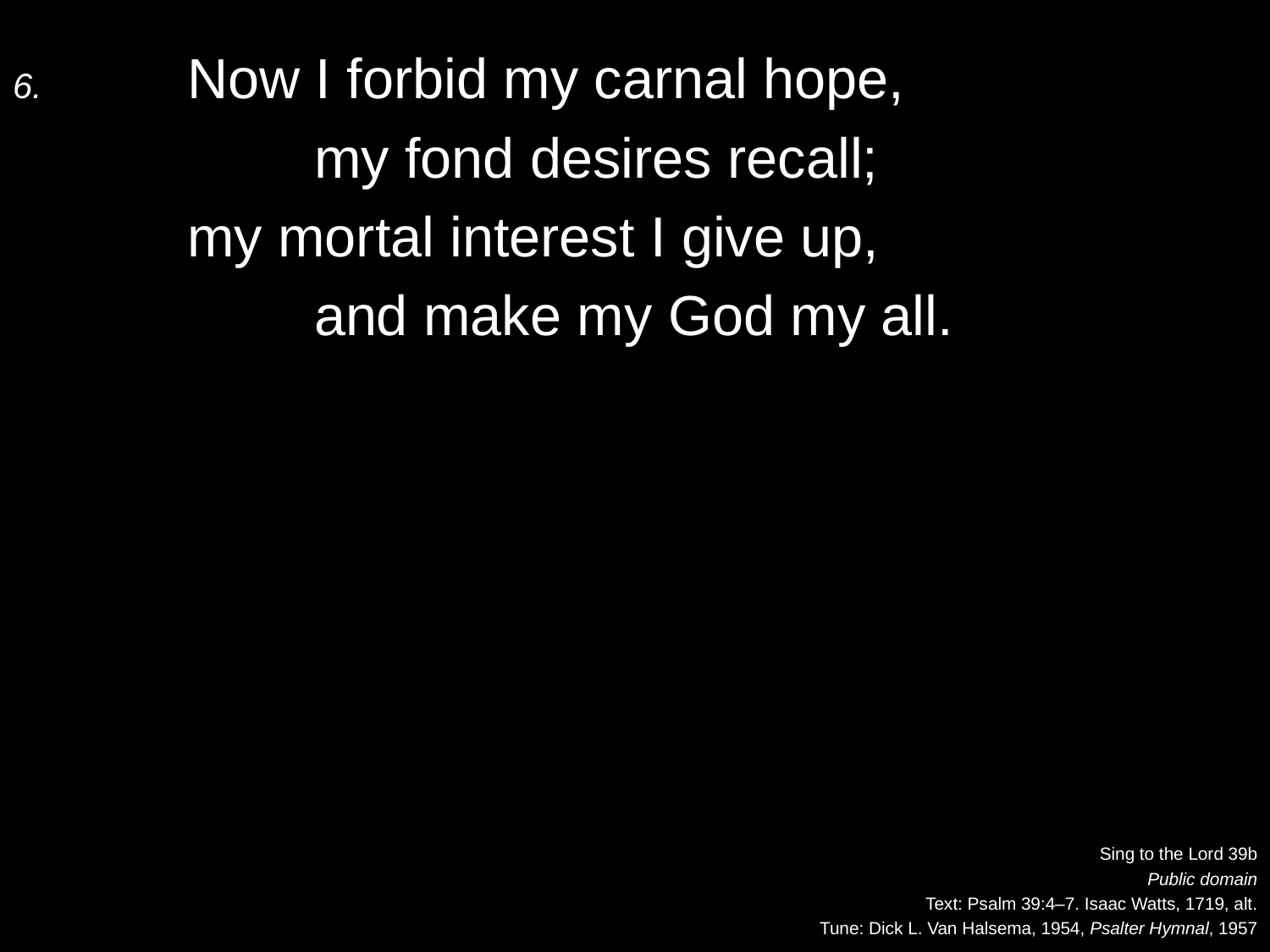

6.	Now I forbid my carnal hope,
		my fond desires recall;
	my mortal interest I give up,
		and make my God my all.
Sing to the Lord 39b
Public domain
Text: Psalm 39:4–7. Isaac Watts, 1719, alt.
Tune: Dick L. Van Halsema, 1954, Psalter Hymnal, 1957